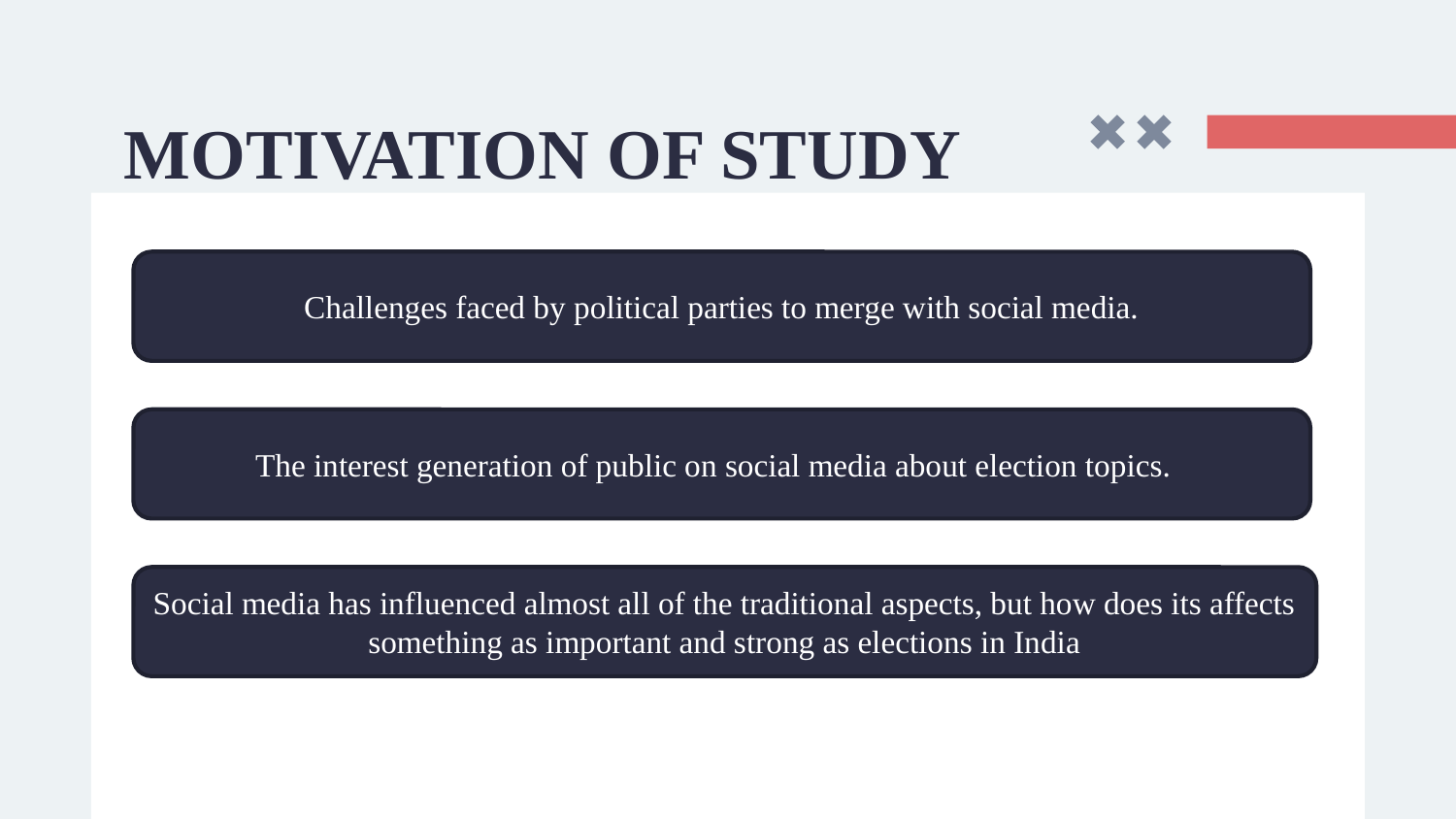

# MOTIVATION OF STUDY
Challenges faced by political parties to merge with social media.
The interest generation of public on social media about election topics.
Social media has influenced almost all of the traditional aspects, but how does its affects something as important and strong as elections in India